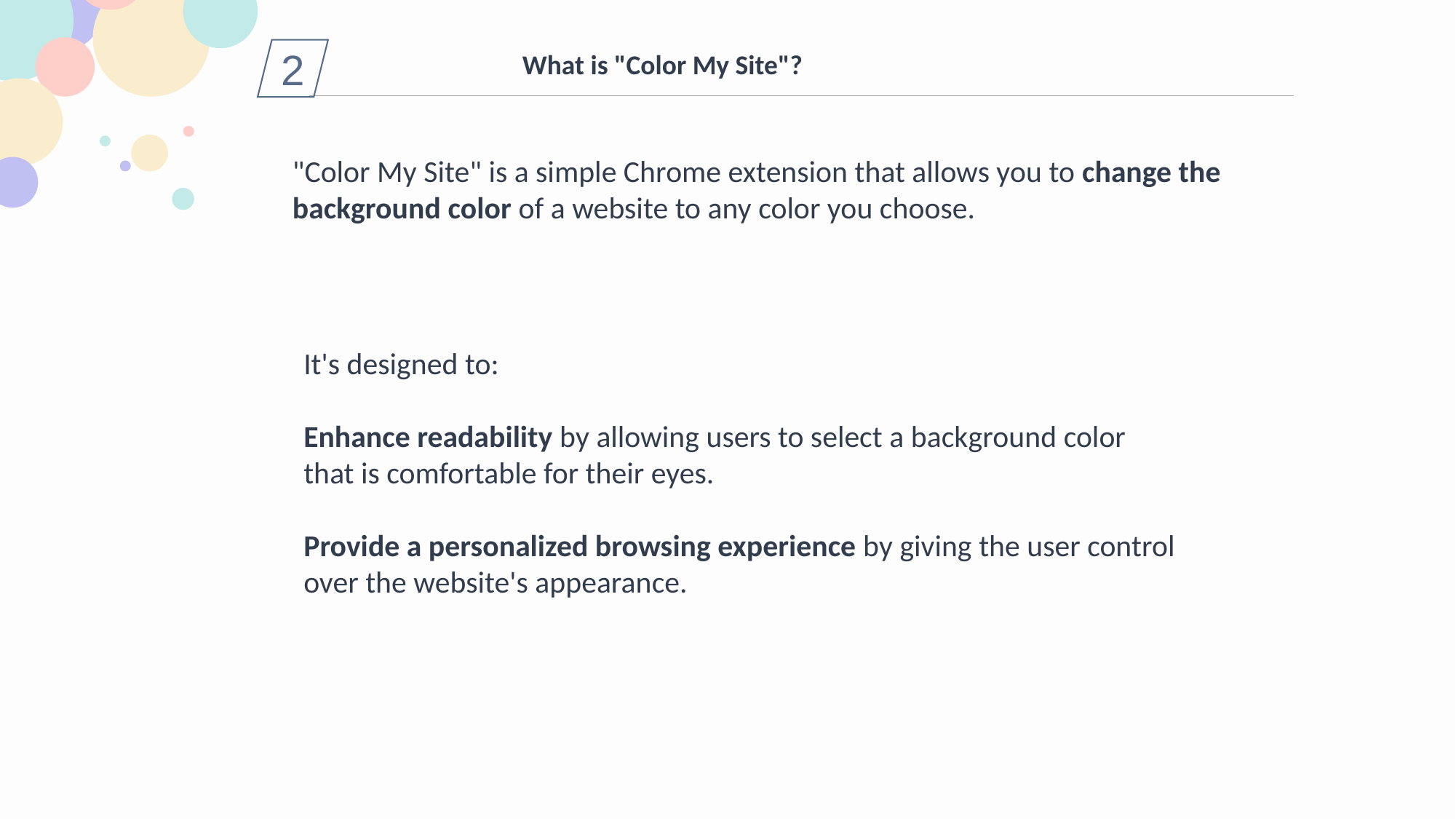

2
What is "Color My Site"?
"Color My Site" is a simple Chrome extension that allows you to change the background color of a website to any color you choose.
It's designed to:

Enhance readability by allowing users to select a background color that is comfortable for their eyes.

Provide a personalized browsing experience by giving the user control over the website's appearance.